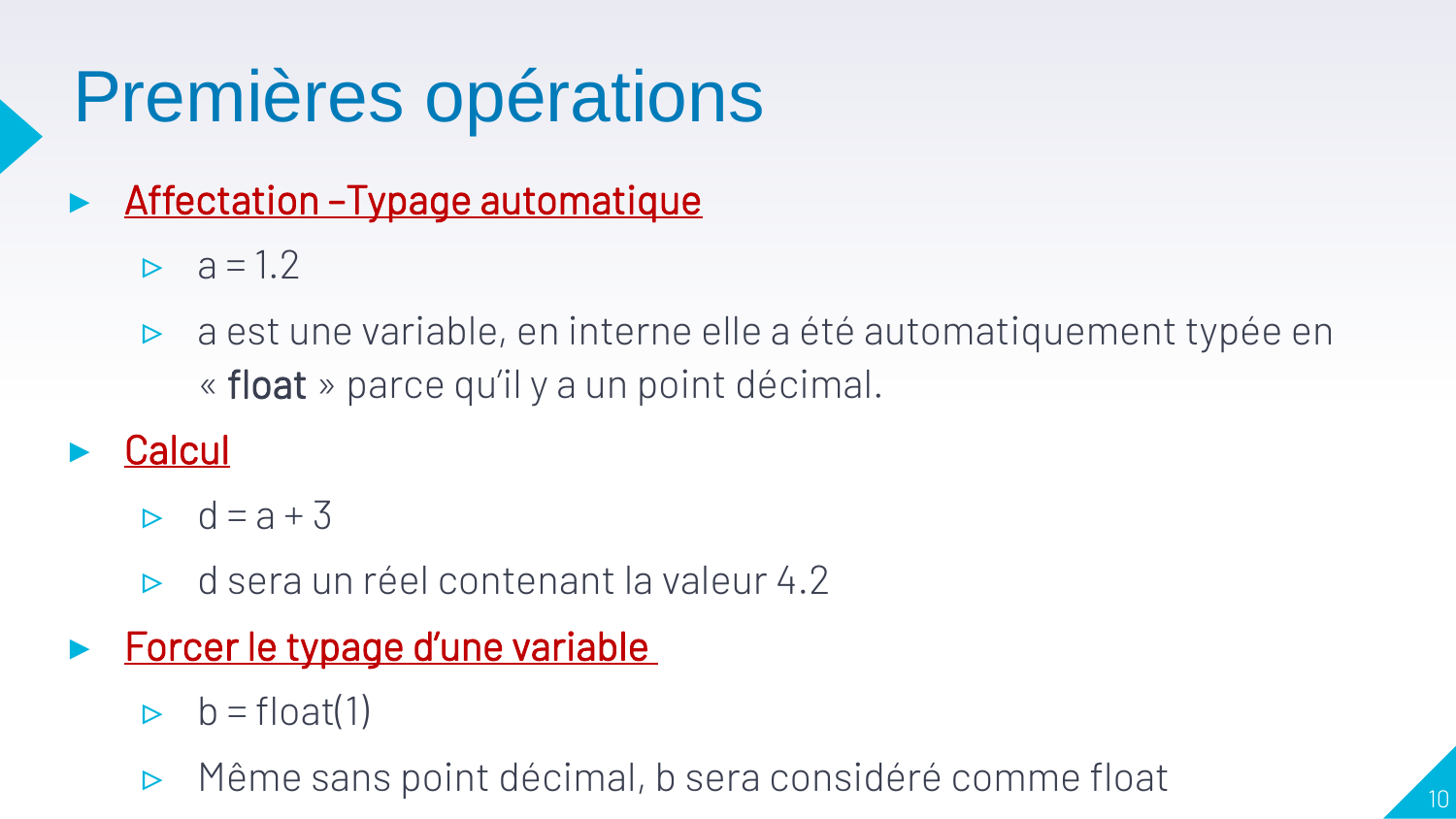

# Premières opérations
Affectation –Typage automatique
a = 1.2
a est une variable, en interne elle a été automatiquement typée en    « float » parce qu’il y a un point décimal.
Calcul
d = a + 3
d sera un réel contenant la valeur 4.2
Forcer le typage d’une variable
b = float(1)
Même sans point décimal, b sera considéré comme float
10